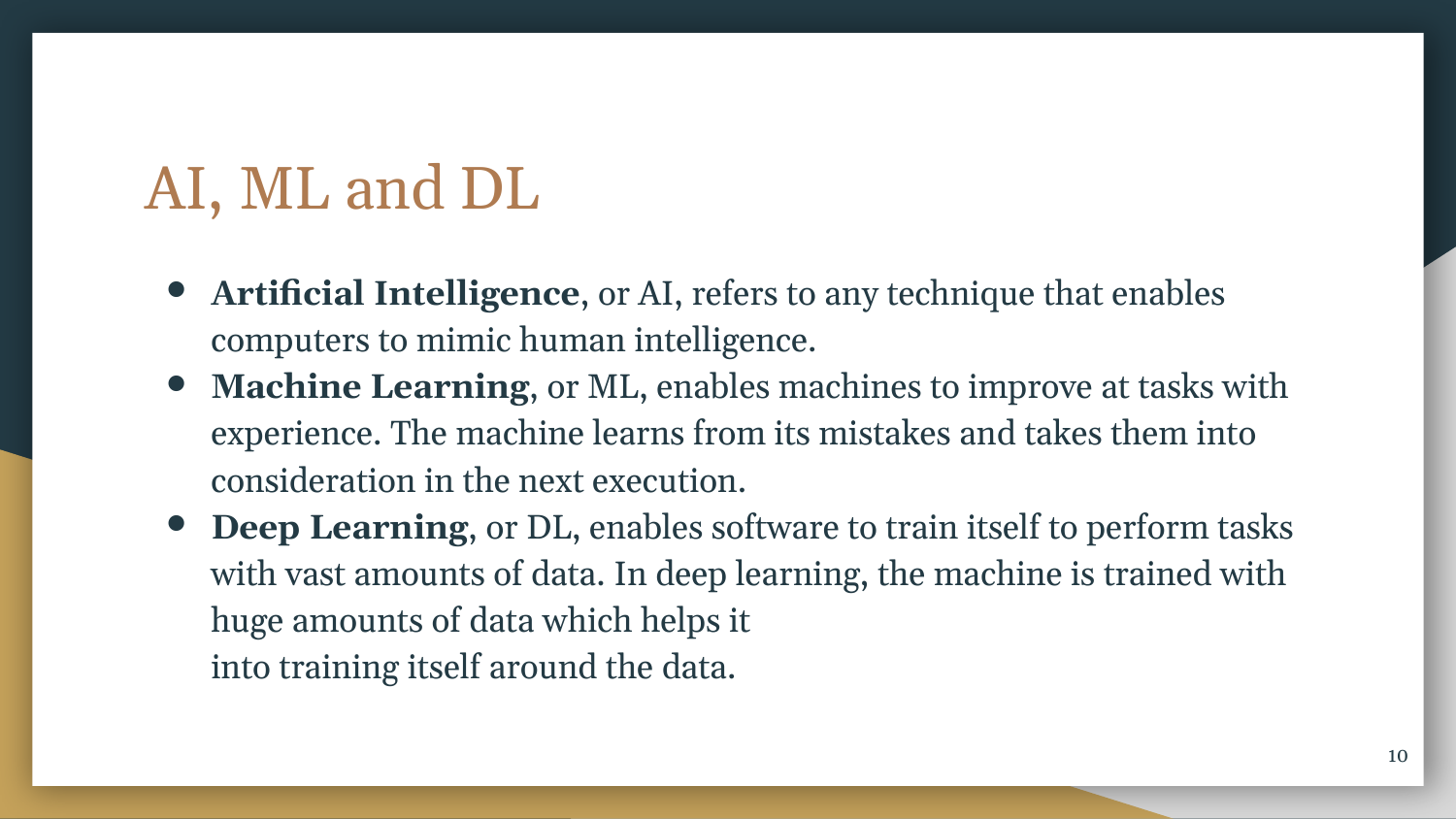

# AI, ML and DL
Artificial Intelligence, or AI, refers to any technique that enables computers to mimic human intelligence.
Machine Learning, or ML, enables machines to improve at tasks with experience. The machine learns from its mistakes and takes them into consideration in the next execution.
Deep Learning, or DL, enables software to train itself to perform tasks with vast amounts of data. In deep learning, the machine is trained with huge amounts of data which helps it
into training itself around the data.
10